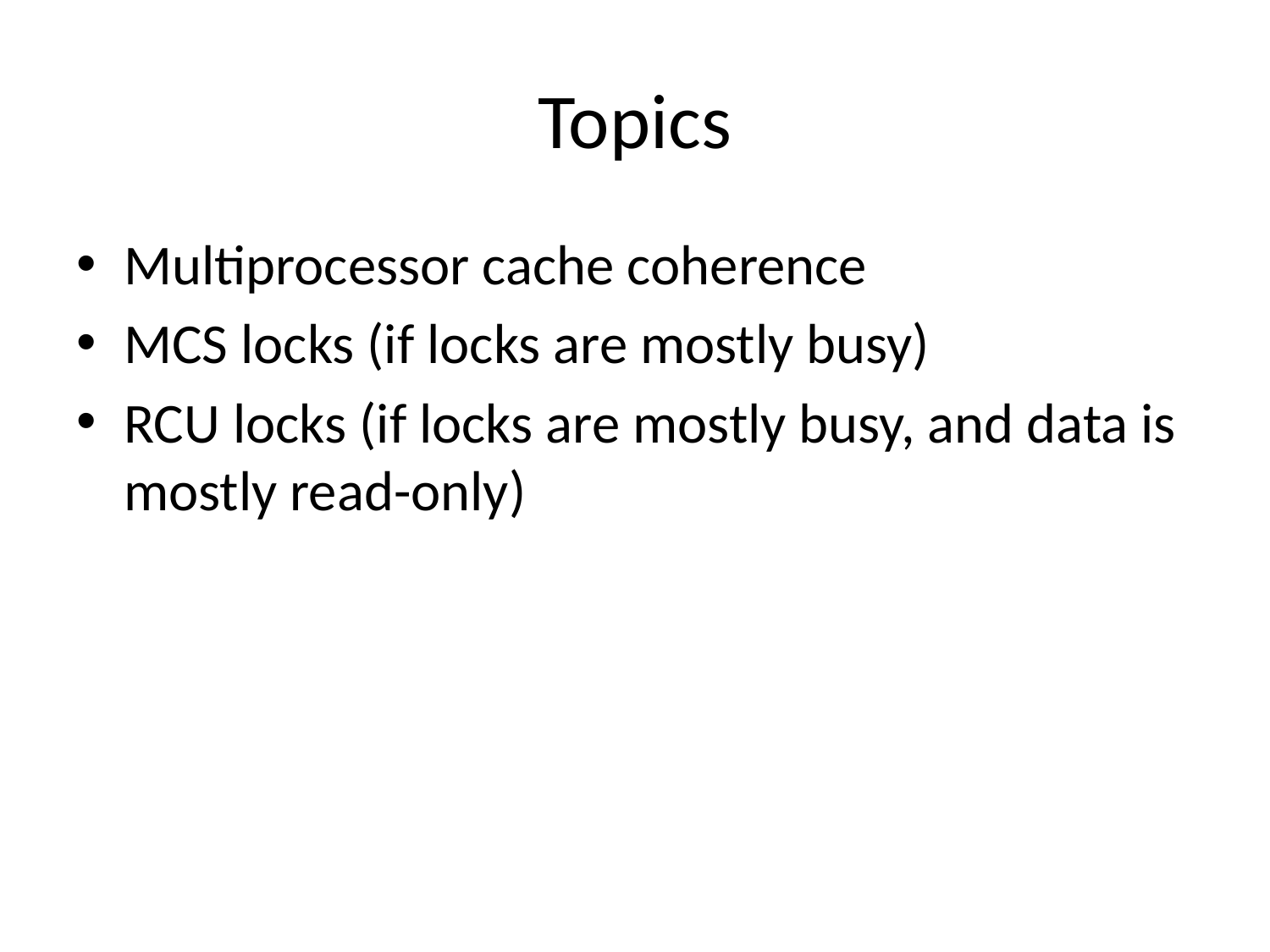

# Topics
Multiprocessor cache coherence
MCS locks (if locks are mostly busy)
RCU locks (if locks are mostly busy, and data is mostly read-only)